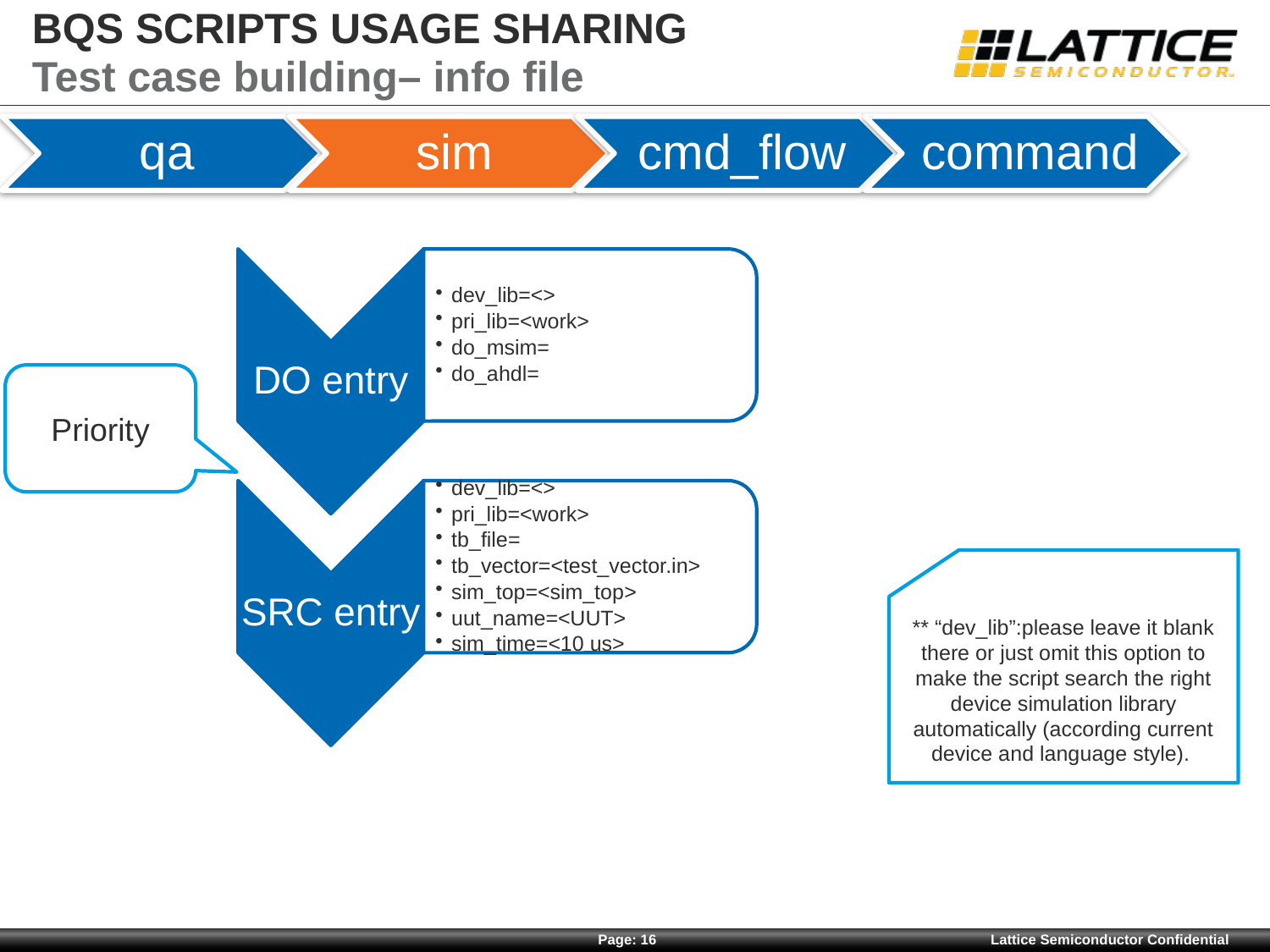

# BQS SCRIPTS USAGE SHARING
Test case building– info file
qa
sim
cmd_flow
command
DO entry
dev_lib=<>
pri_lib=<work>
do_msim=
do_ahdl=
SRC entry
dev_lib=<>
pri_lib=<work>
tb_file=
tb_vector=<test_vector.in>
sim_top=<sim_top>
uut_name=<UUT>
sim_time=<10 us>
Priority
** “dev_lib”:please leave it blank there or just omit this option to make the script search the right device simulation library automatically (according current device and language style).